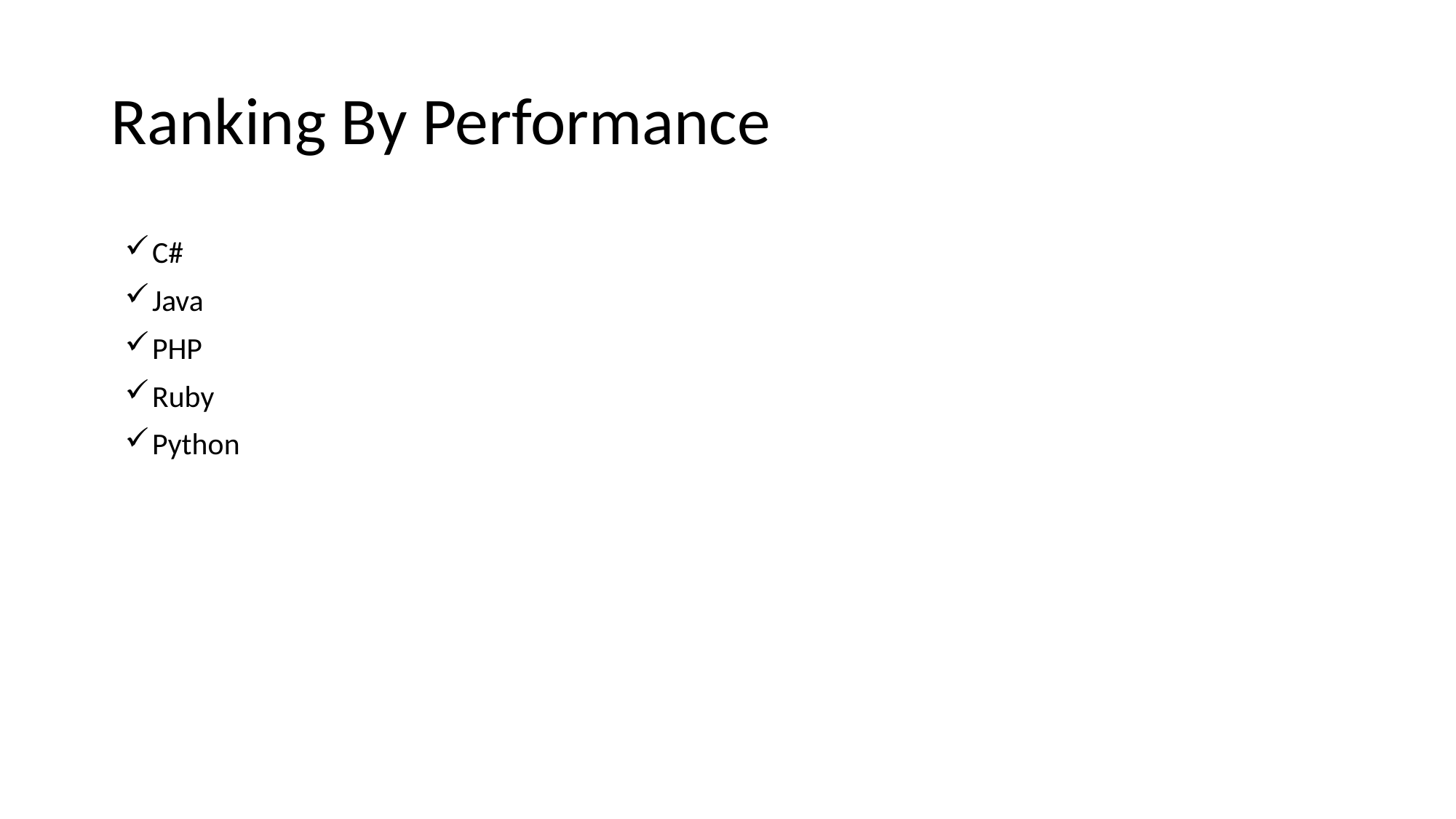

# Ranking By Performance
C#
Java
PHP
Ruby
Python